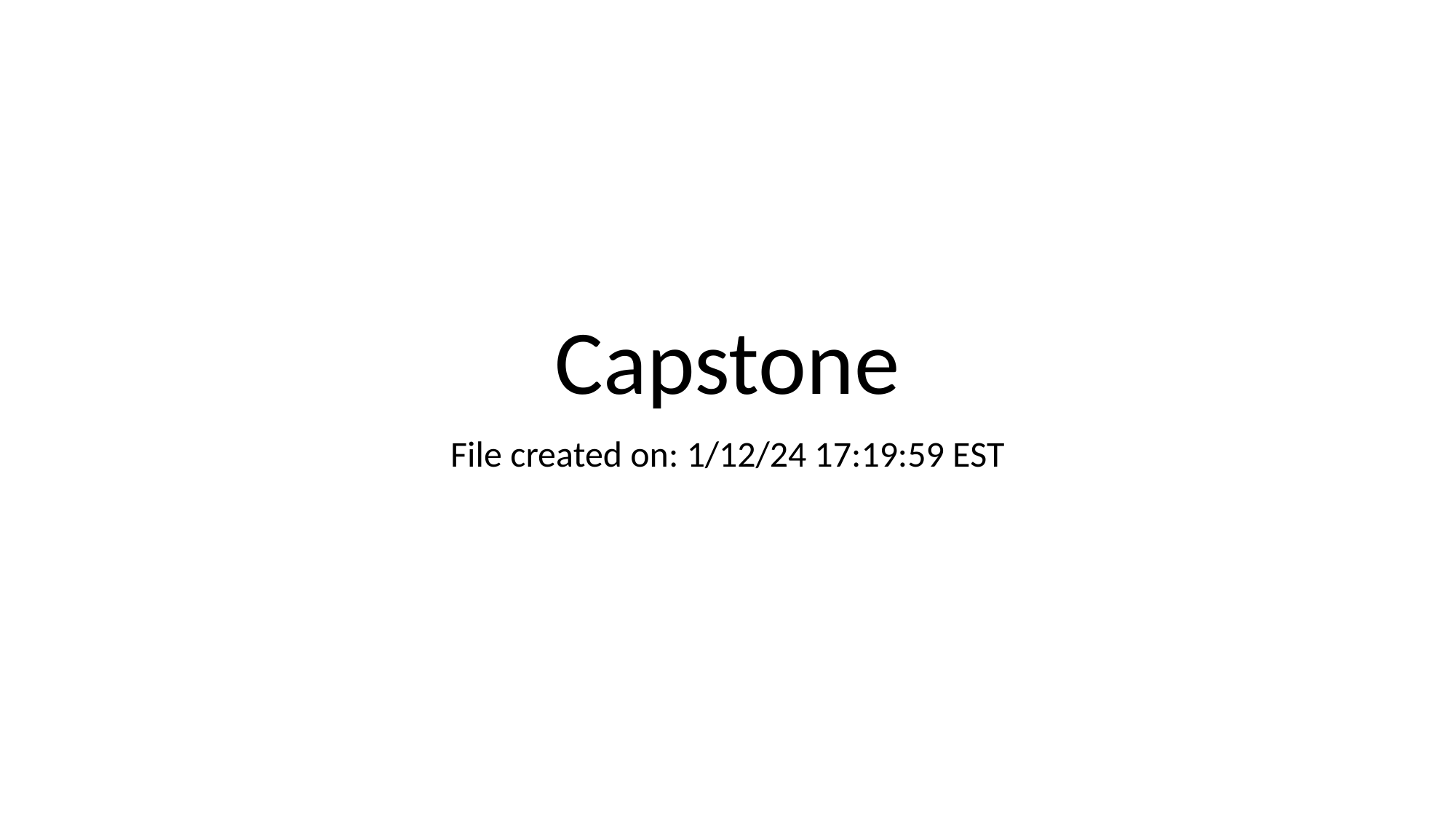

# Capstone
File created on: 1/12/24 17:19:59 EST